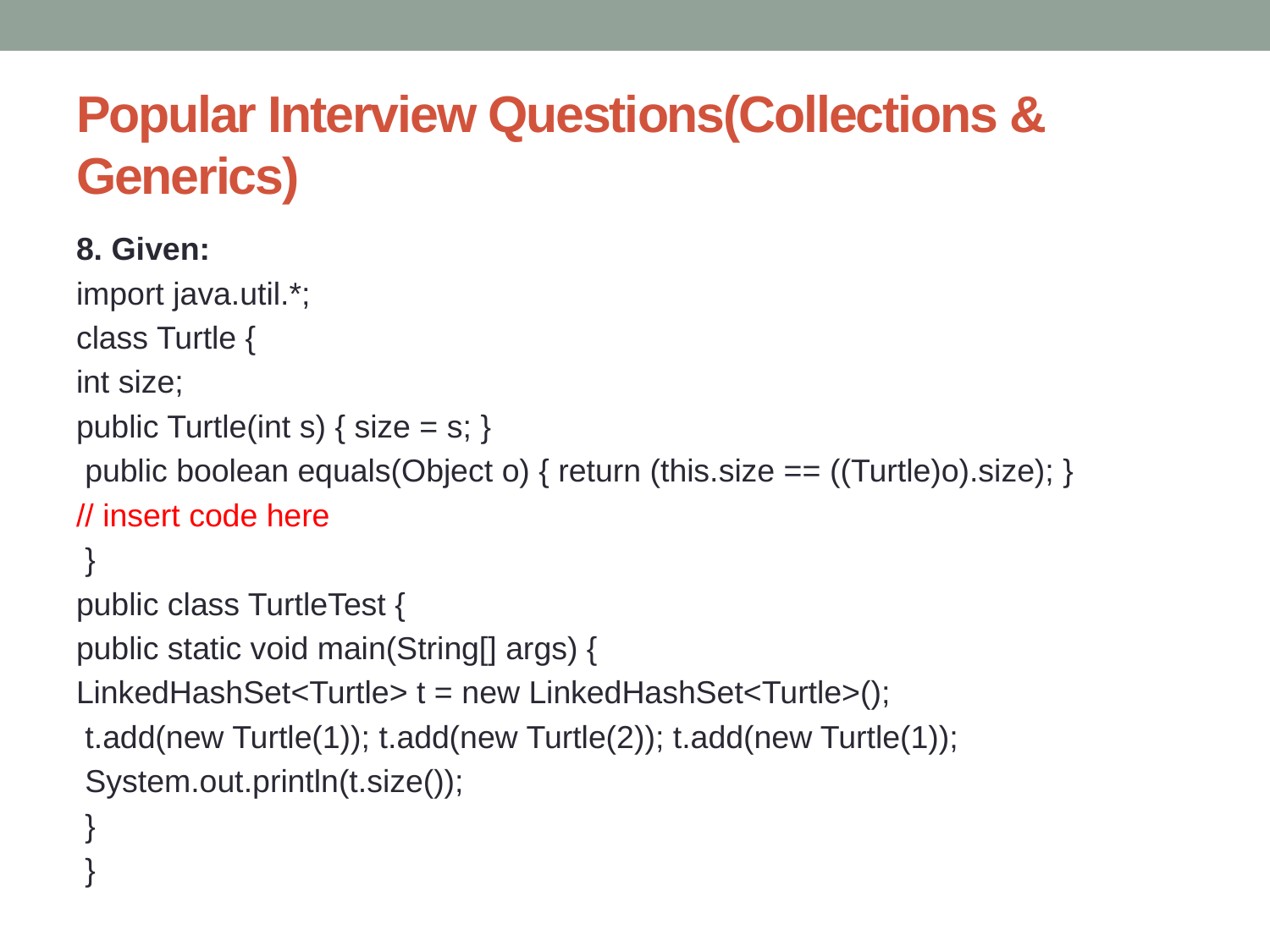

# Popular Interview Questions(Collections & Generics)
8. Given:
import java.util.*;
class Turtle {
int size;
public Turtle(int s) { size = s; }
 public boolean equals(Object o) { return (this.size == ((Turtle)o).size); }
// insert code here
 }
public class TurtleTest {
public static void main(String[] args) {
LinkedHashSet<Turtle> t = new LinkedHashSet<Turtle>();
 t.add(new Turtle(1)); t.add(new Turtle(2)); t.add(new Turtle(1));
 System.out.println(t.size());
 }
 }